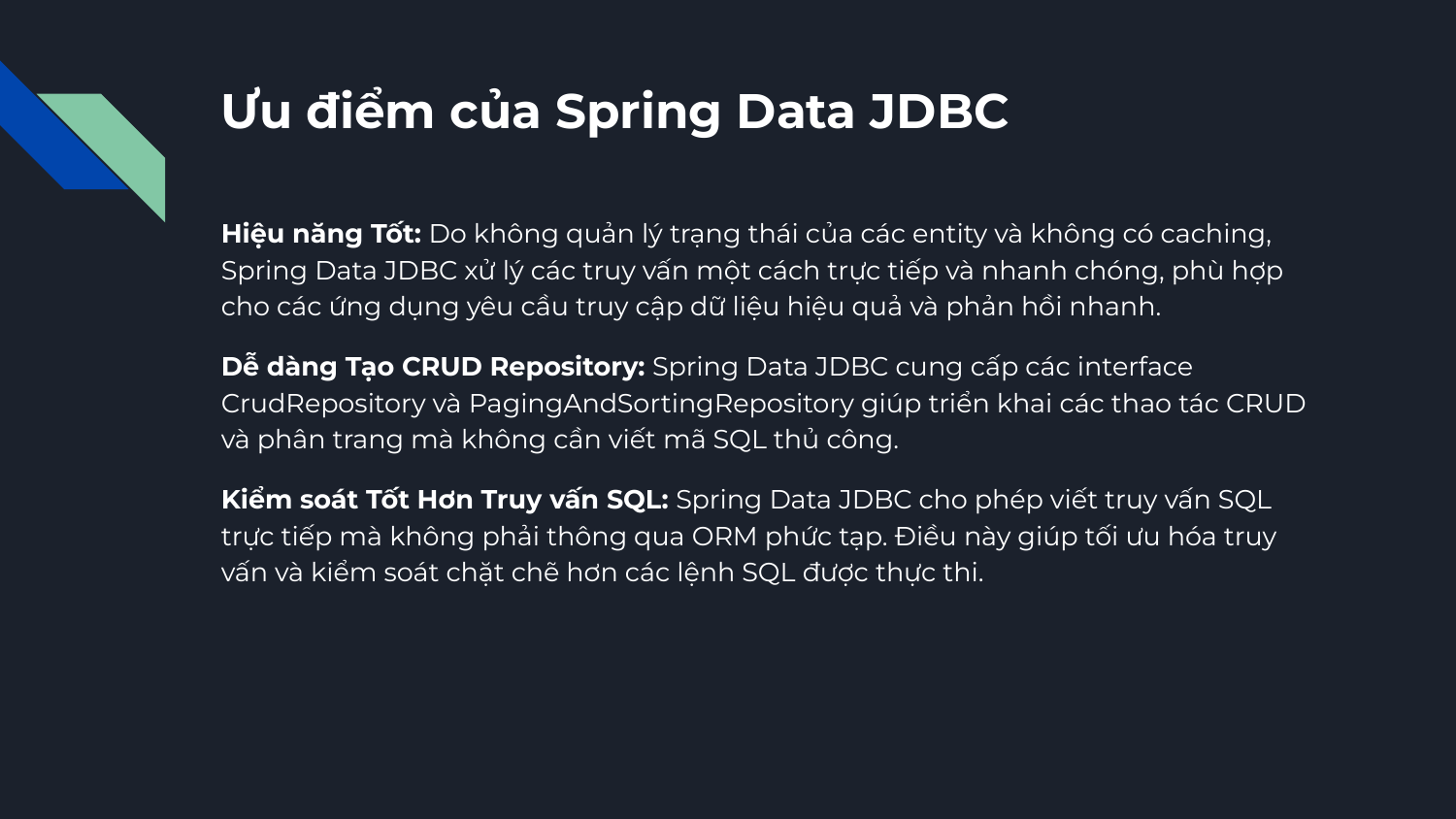

# Ưu điểm của Spring Data JDBC
Hiệu năng Tốt: Do không quản lý trạng thái của các entity và không có caching, Spring Data JDBC xử lý các truy vấn một cách trực tiếp và nhanh chóng, phù hợp cho các ứng dụng yêu cầu truy cập dữ liệu hiệu quả và phản hồi nhanh.
Dễ dàng Tạo CRUD Repository: Spring Data JDBC cung cấp các interface CrudRepository và PagingAndSortingRepository giúp triển khai các thao tác CRUD và phân trang mà không cần viết mã SQL thủ công.
Kiểm soát Tốt Hơn Truy vấn SQL: Spring Data JDBC cho phép viết truy vấn SQL trực tiếp mà không phải thông qua ORM phức tạp. Điều này giúp tối ưu hóa truy vấn và kiểm soát chặt chẽ hơn các lệnh SQL được thực thi.